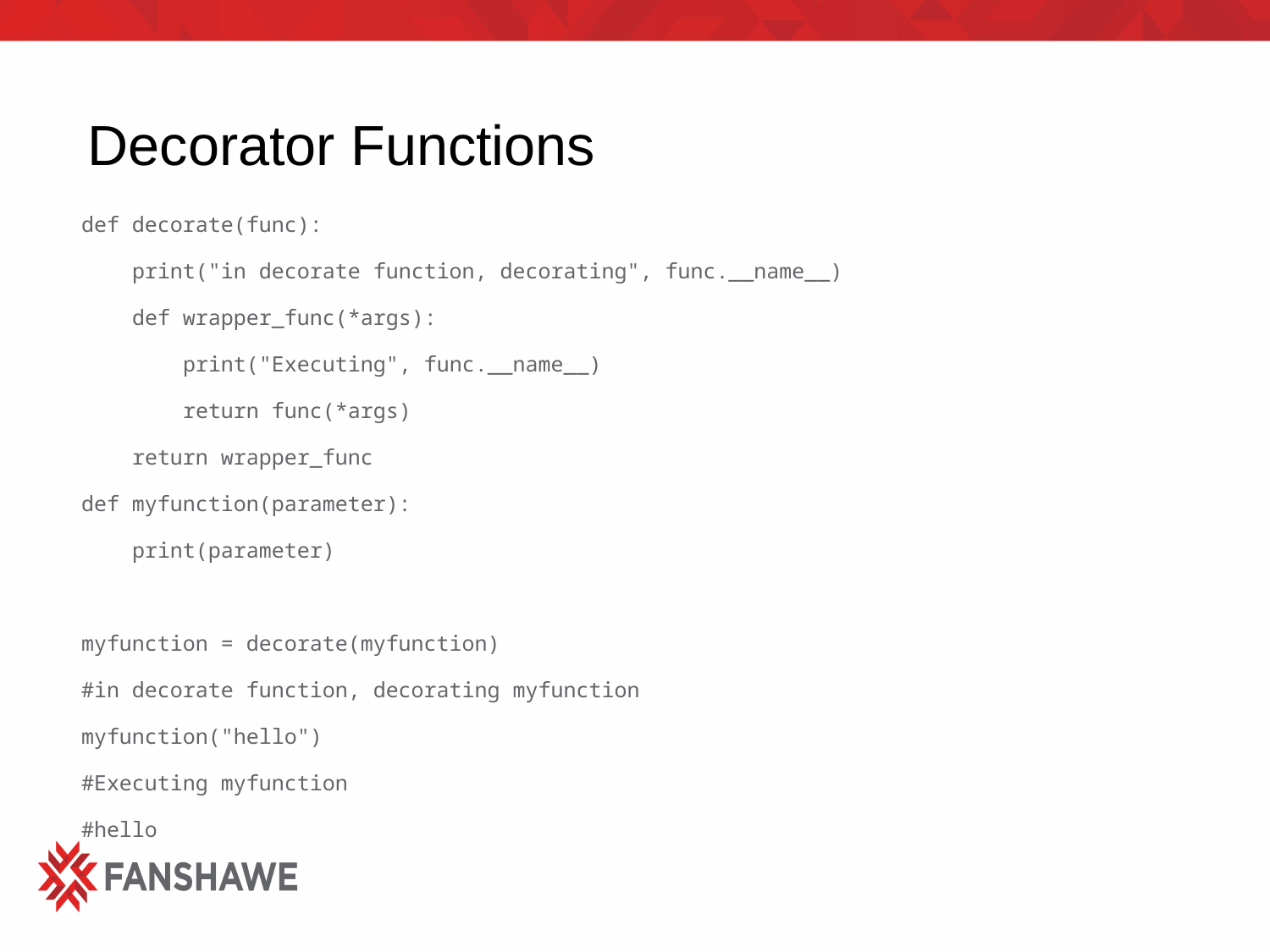

# Decorator Functions
def decorate(func):
    print("in decorate function, decorating", func.__name__)
    def wrapper_func(*args):
        print("Executing", func.__name__)
        return func(*args)
    return wrapper_func
def myfunction(parameter):
    print(parameter)

myfunction = decorate(myfunction)
#in decorate function, decorating myfunction
myfunction("hello")
#Executing myfunction
#hello